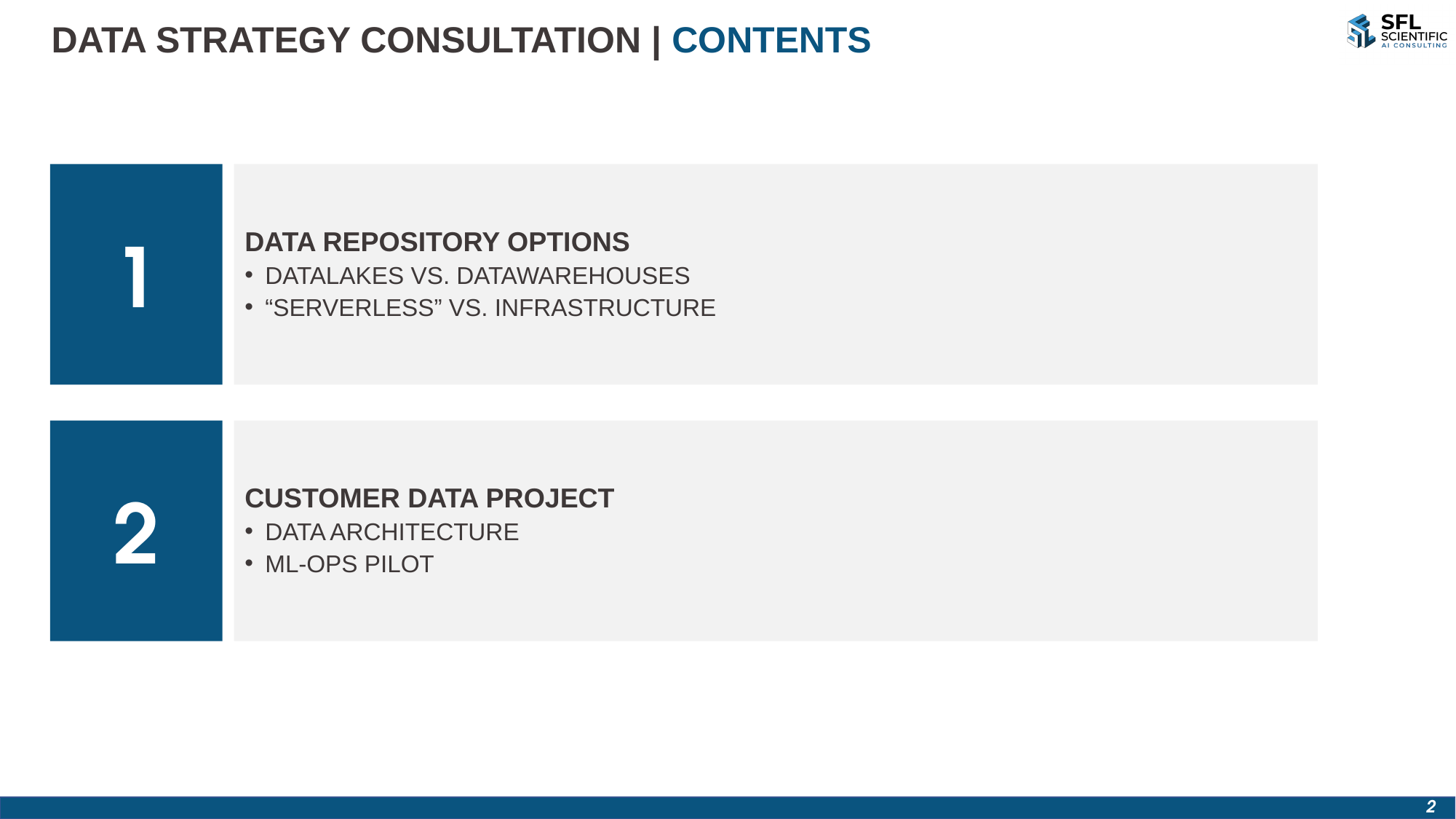

DATA STRATEGY CONSULTATION | CONTENTS
DATA REPOSITORY OPTIONS
DATALAKES VS. DATAWAREHOUSES
“SERVERLESS” VS. INFRASTRUCTURE
1
CUSTOMER DATA PROJECT
DATA ARCHITECTURE
ML-OPS PILOT
2